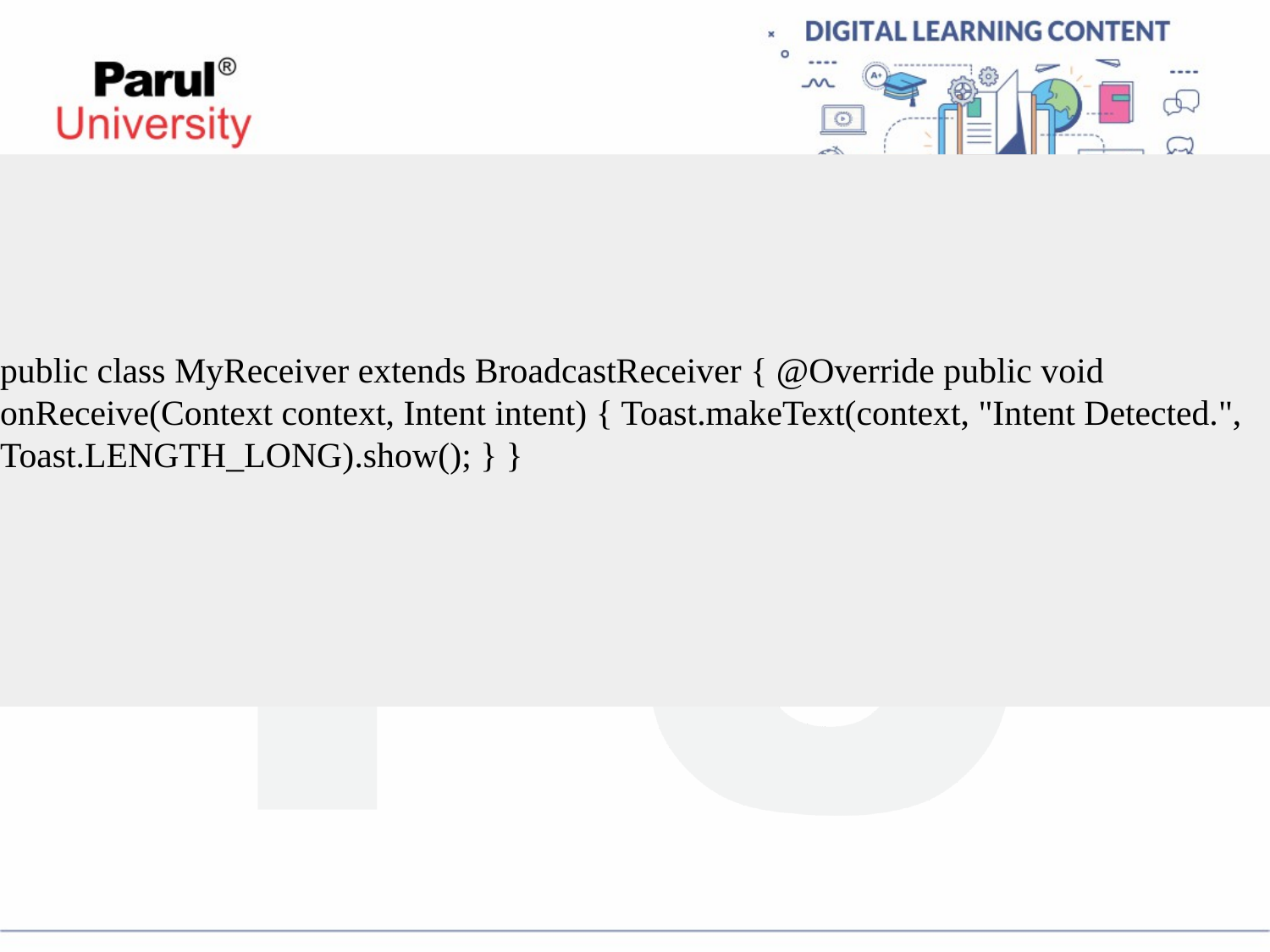

public class MyReceiver extends BroadcastReceiver { @Override public void onReceive(Context context, Intent intent) { Toast.makeText(context, "Intent Detected.", Toast.LENGTH_LONG).show(); } }